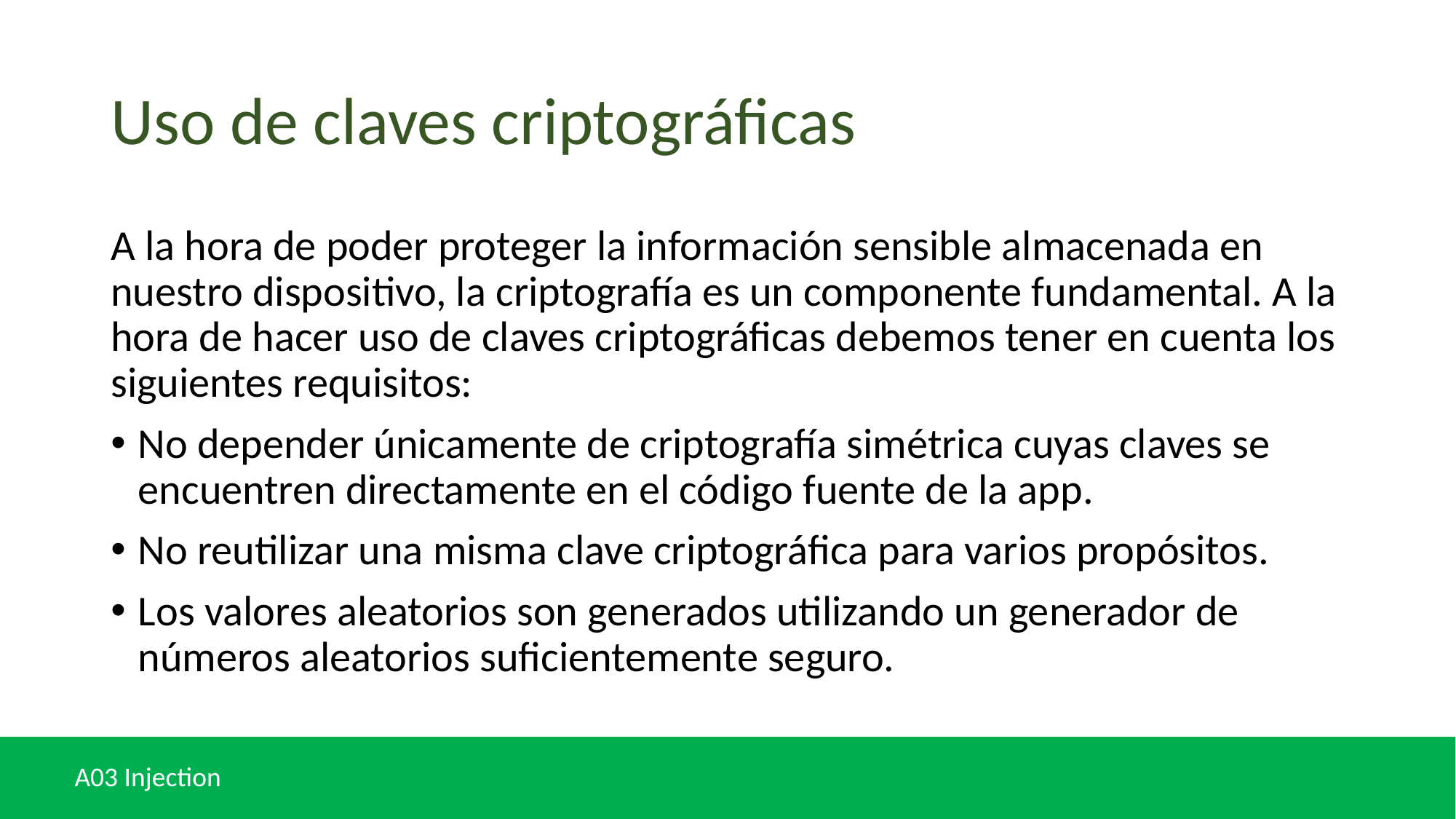

# Uso de claves criptográficas
A la hora de poder proteger la información sensible almacenada en nuestro dispositivo, la criptografía es un componente fundamental. A la hora de hacer uso de claves criptográficas debemos tener en cuenta los siguientes requisitos:
No depender únicamente de criptografía simétrica cuyas claves se encuentren directamente en el código fuente de la app.
No reutilizar una misma clave criptográfica para varios propósitos.
Los valores aleatorios son generados utilizando un generador de números aleatorios suficientemente seguro.